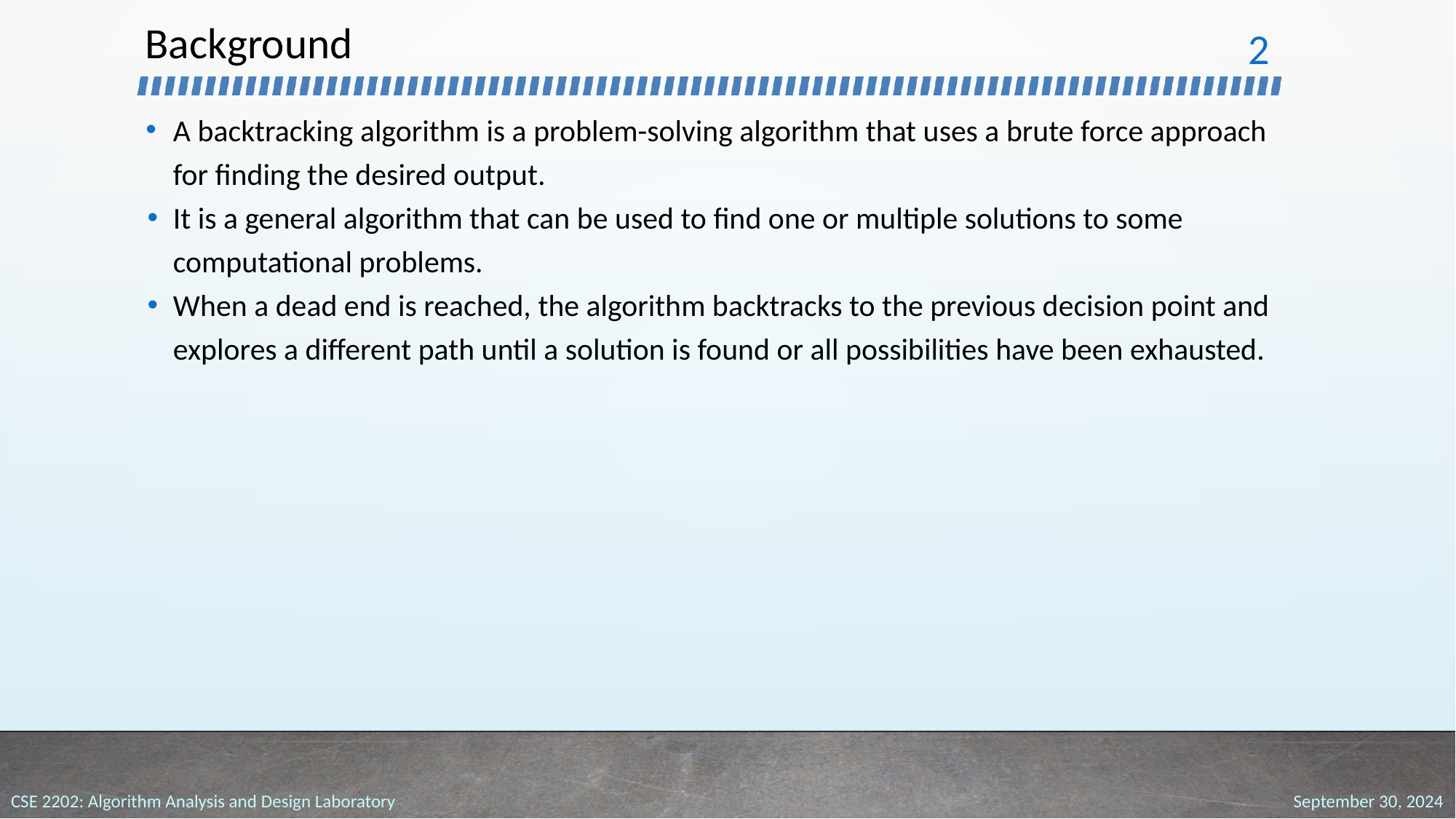

# Background
2
A backtracking algorithm is a problem-solving algorithm that uses a brute force approach for finding the desired output.
It is a general algorithm that can be used to find one or multiple solutions to some computational problems.
When a dead end is reached, the algorithm backtracks to the previous decision point and explores a different path until a solution is found or all possibilities have been exhausted.
September 30, 2024
CSE 2202: Algorithm Analysis and Design Laboratory